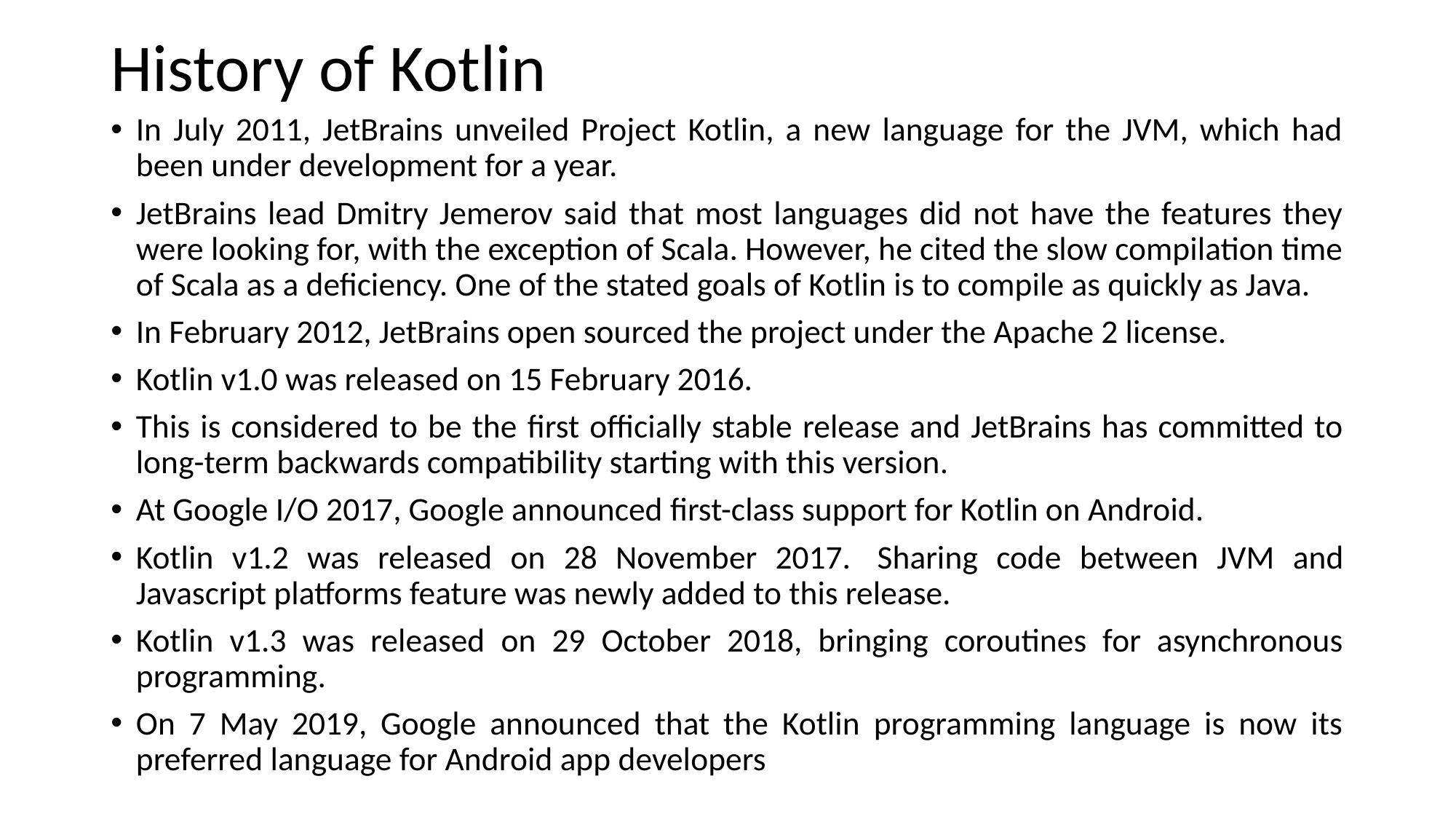

# History of Kotlin
In July 2011, JetBrains unveiled Project Kotlin, a new language for the JVM, which had been under development for a year.
JetBrains lead Dmitry Jemerov said that most languages did not have the features they were looking for, with the exception of Scala. However, he cited the slow compilation time of Scala as a deficiency. One of the stated goals of Kotlin is to compile as quickly as Java.
In February 2012, JetBrains open sourced the project under the Apache 2 license.
Kotlin v1.0 was released on 15 February 2016.
This is considered to be the first officially stable release and JetBrains has committed to long-term backwards compatibility starting with this version.
At Google I/O 2017, Google announced first-class support for Kotlin on Android.
Kotlin v1.2 was released on 28 November 2017.  Sharing code between JVM and Javascript platforms feature was newly added to this release.
Kotlin v1.3 was released on 29 October 2018, bringing coroutines for asynchronous programming.
On 7 May 2019, Google announced that the Kotlin programming language is now its preferred language for Android app developers